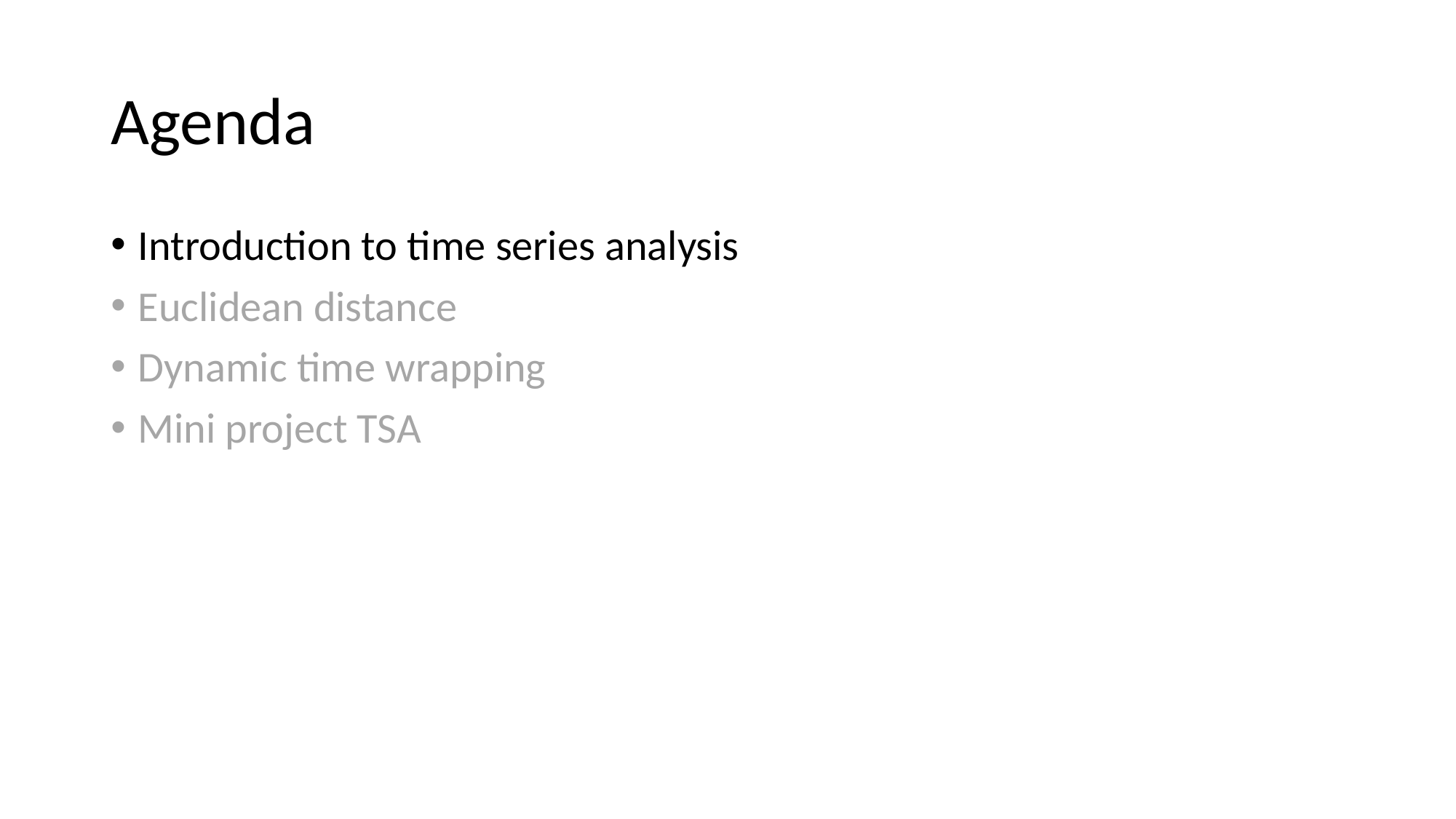

# Agenda
Introduction to time series analysis
Euclidean distance
Dynamic time wrapping
Mini project TSA